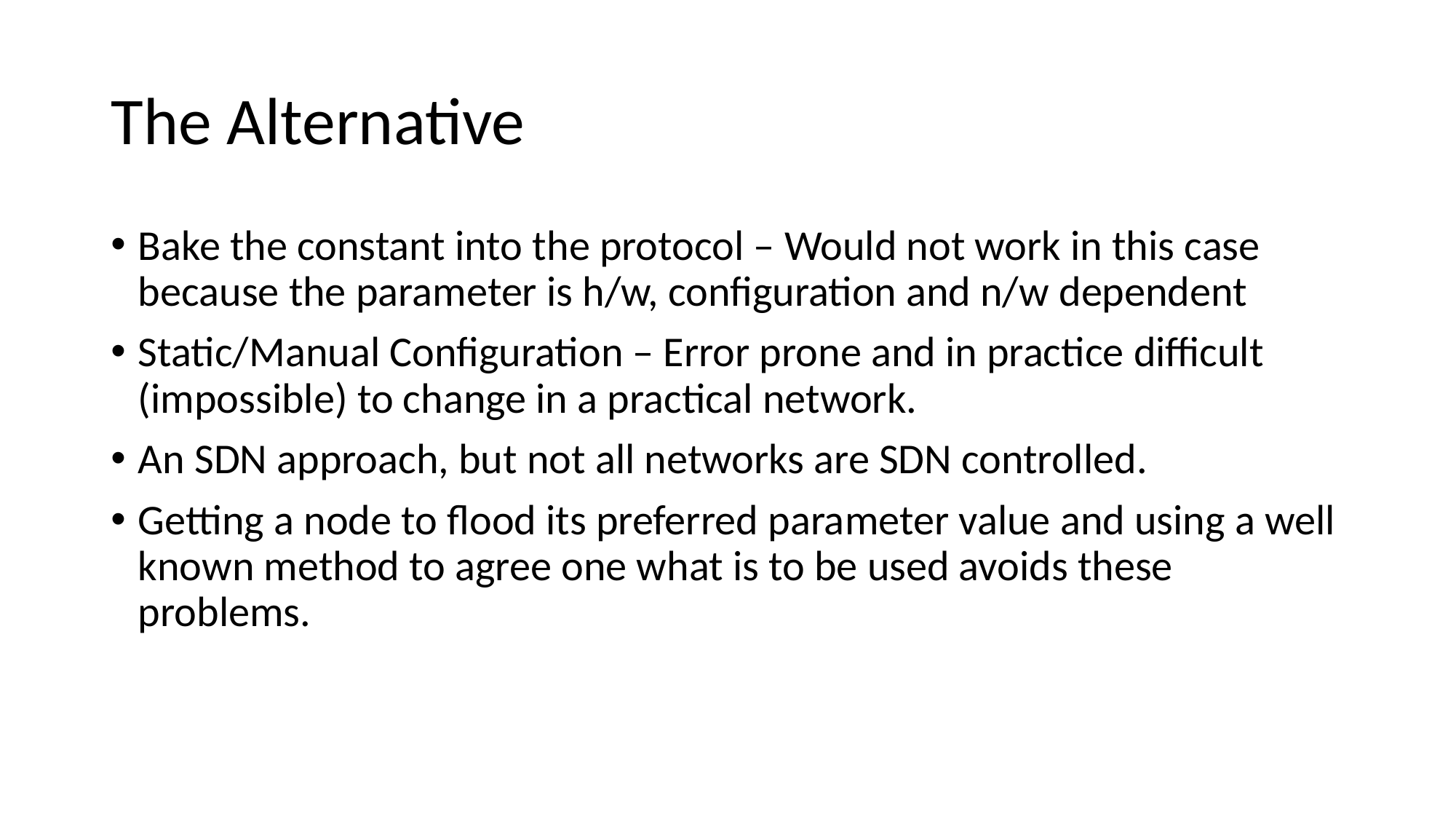

# The Alternative
Bake the constant into the protocol – Would not work in this case because the parameter is h/w, configuration and n/w dependent
Static/Manual Configuration – Error prone and in practice difficult (impossible) to change in a practical network.
An SDN approach, but not all networks are SDN controlled.
Getting a node to flood its preferred parameter value and using a well known method to agree one what is to be used avoids these problems.